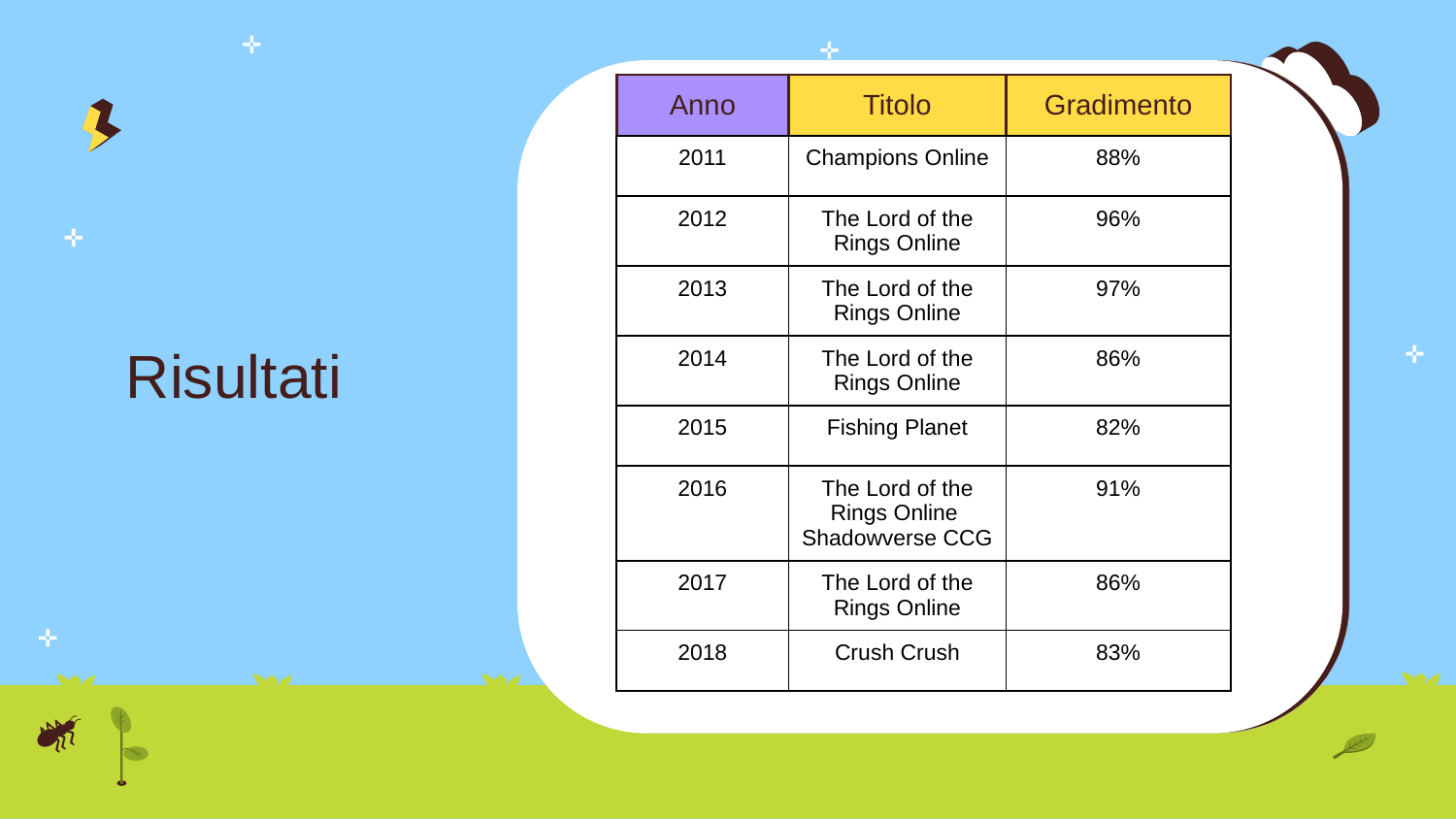

| Anno | Titolo | Gradimento |
| --- | --- | --- |
| 2011 | Champions Online | 88% |
| 2012 | The Lord of the Rings Online | 96% |
| 2013 | The Lord of the Rings Online | 97% |
| 2014 | The Lord of the Rings Online | 86% |
| 2015 | Fishing Planet | 82% |
| 2016 | The Lord of the Rings Online Shadowverse CCG | 91% |
| 2017 | The Lord of the Rings Online | 86% |
| 2018 | Crush Crush | 83% |
# Risultati